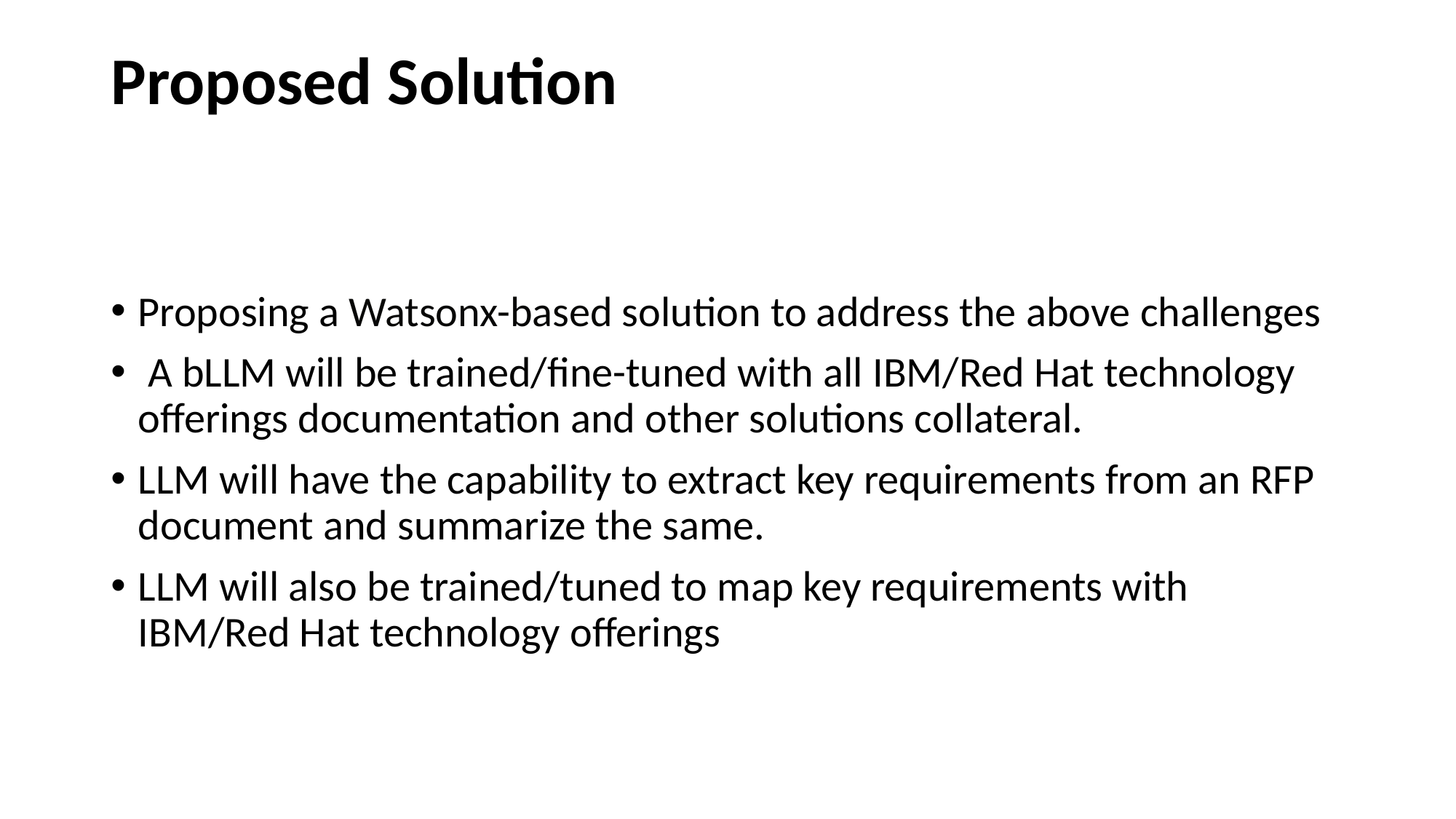

# Proposed Solution

Proposing a Watsonx-based solution to address the above challenges
 A bLLM will be trained/fine-tuned with all IBM/Red Hat technology offerings documentation and other solutions collateral.
LLM will have the capability to extract key requirements from an RFP document and summarize the same.
LLM will also be trained/tuned to map key requirements with IBM/Red Hat technology offerings